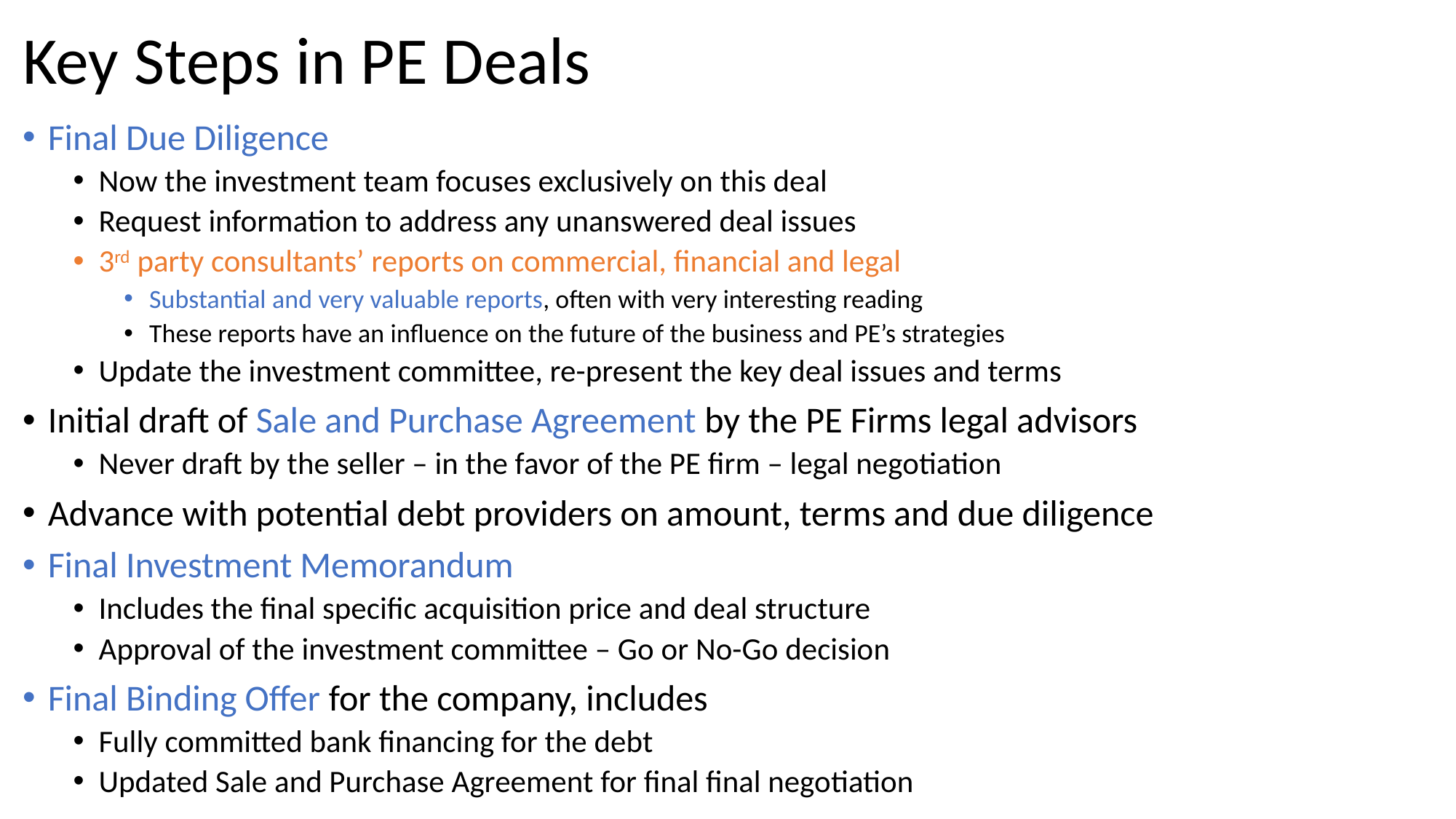

# Key Steps in PE Deals
Final Due Diligence
Now the investment team focuses exclusively on this deal
Request information to address any unanswered deal issues
3rd party consultants’ reports on commercial, financial and legal
Substantial and very valuable reports, often with very interesting reading
These reports have an influence on the future of the business and PE’s strategies
Update the investment committee, re-present the key deal issues and terms
Initial draft of Sale and Purchase Agreement by the PE Firms legal advisors
Never draft by the seller – in the favor of the PE firm – legal negotiation
Advance with potential debt providers on amount, terms and due diligence
Final Investment Memorandum
Includes the final specific acquisition price and deal structure
Approval of the investment committee – Go or No-Go decision
Final Binding Offer for the company, includes
Fully committed bank financing for the debt
Updated Sale and Purchase Agreement for final final negotiation